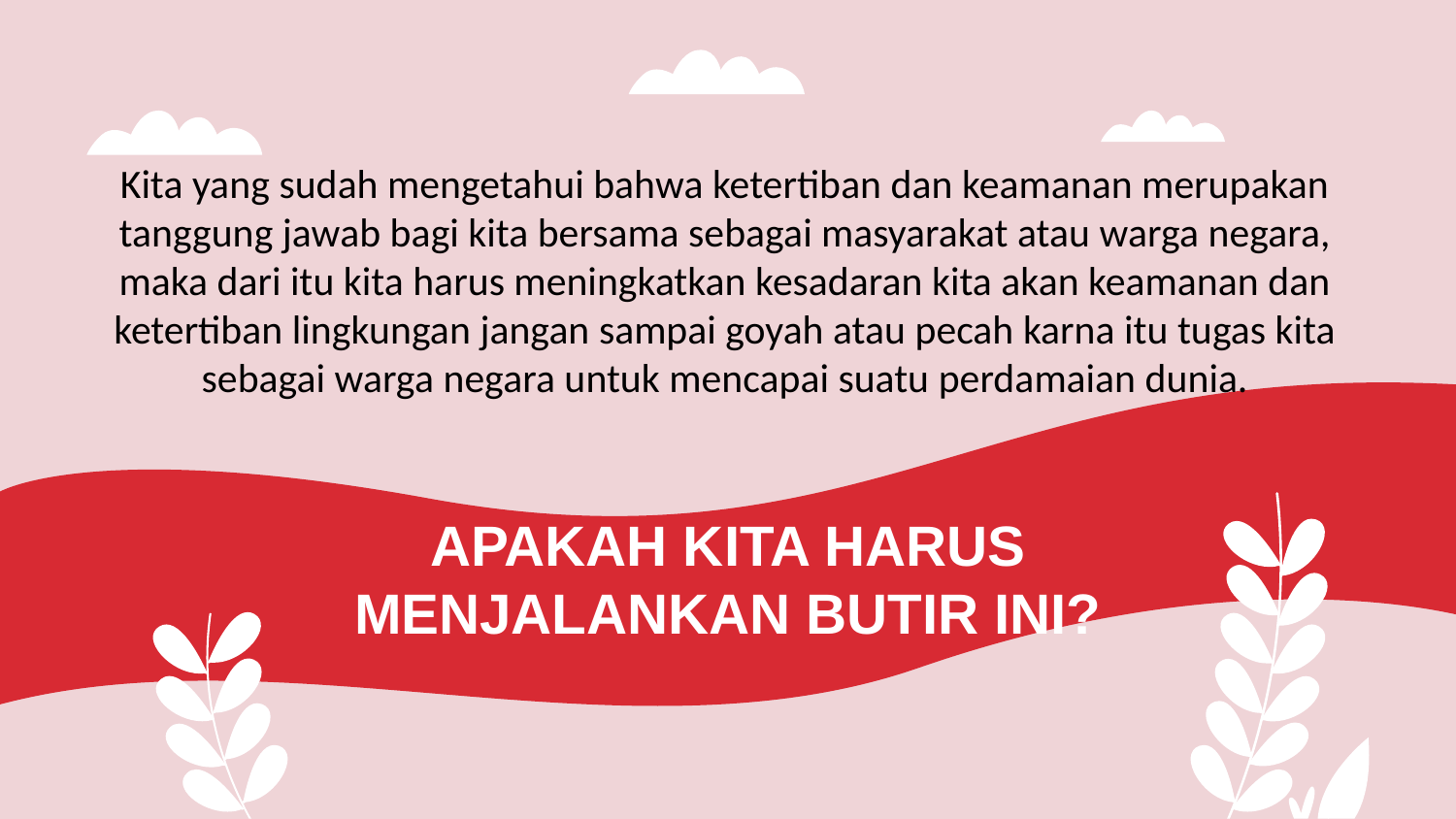

Kita yang sudah mengetahui bahwa ketertiban dan keamanan merupakan tanggung jawab bagi kita bersama sebagai masyarakat atau warga negara, maka dari itu kita harus meningkatkan kesadaran kita akan keamanan dan ketertiban lingkungan jangan sampai goyah atau pecah karna itu tugas kita sebagai warga negara untuk mencapai suatu perdamaian dunia.
# APAKAH KITA HARUS MENJALANKAN BUTIR INI?